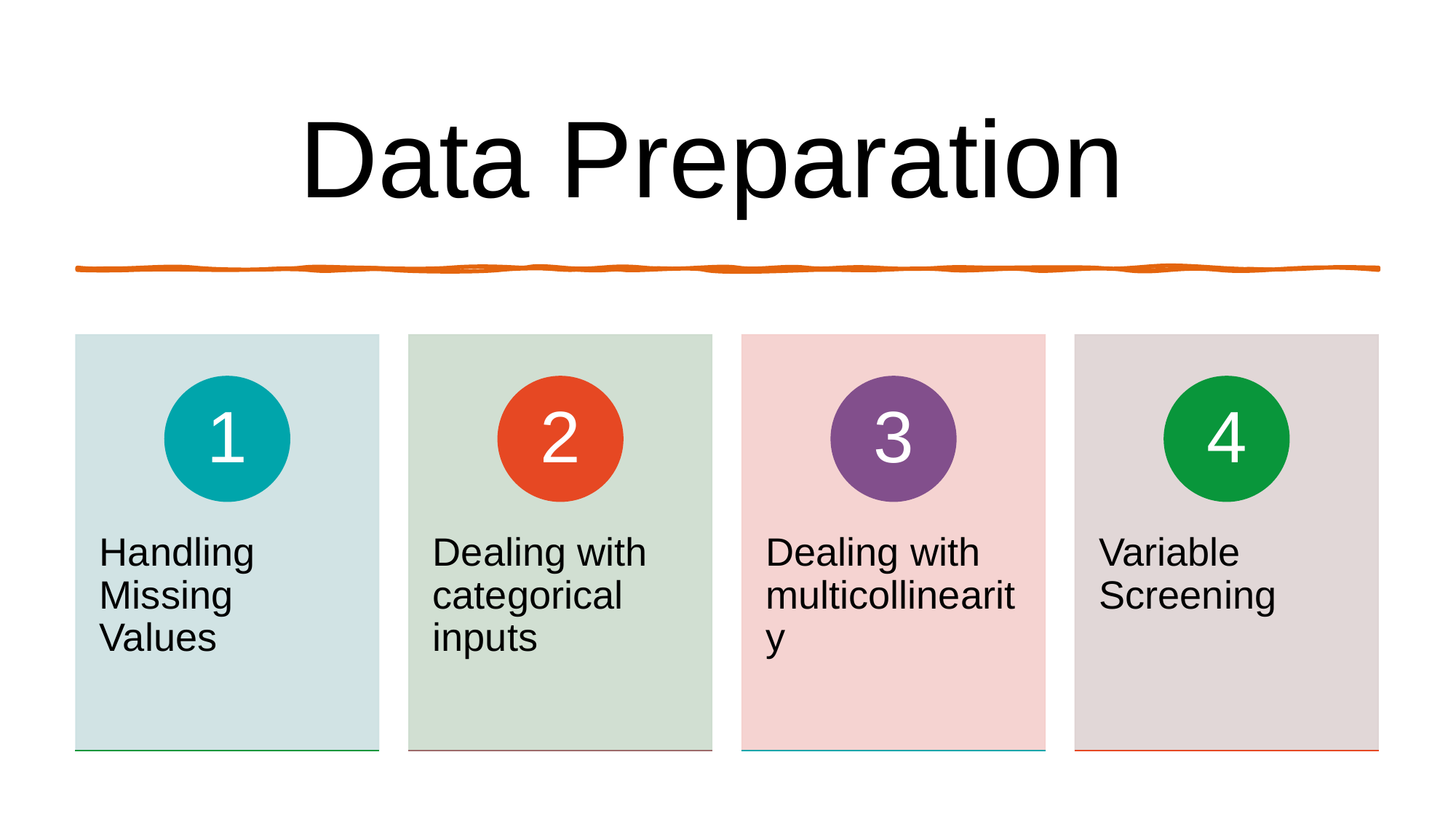

# Data Preparation

Handling Missing Values
1
Dealing with categorical inputs
2
Dealing with multicollinearity
3
Variable Screening
4